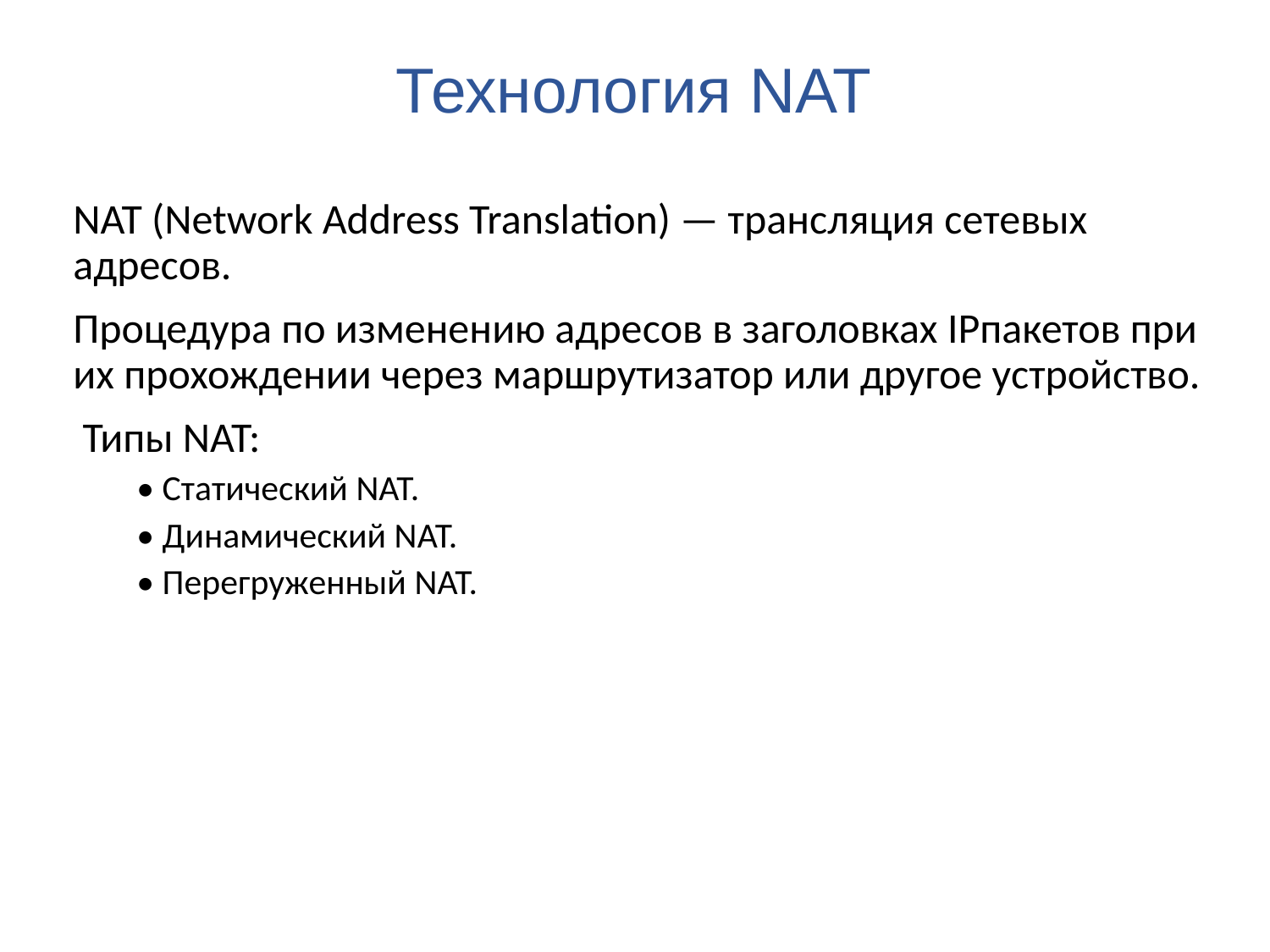

# Технология NAT
NAT (Network Address Translation) — трансляция сетевых адресов.
Процедура по изменению адресов в заголовках IPпакетов при их прохождении через маршрутизатор или другое устройство.
 Типы NAT:
• Статический NAT.
• Динамический NAT.
• Перегруженный NAT.